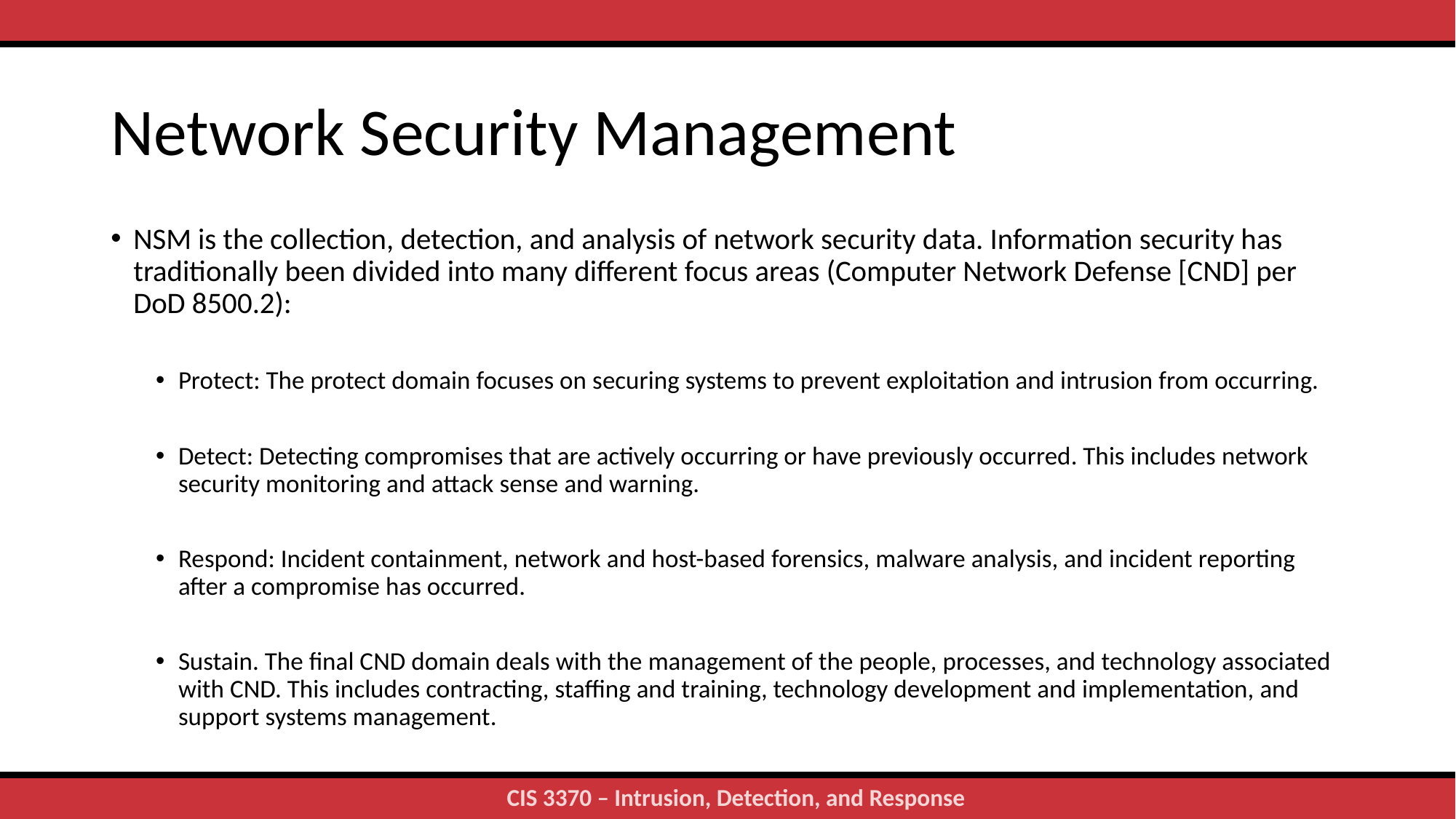

# Network Security Management
NSM is the collection, detection, and analysis of network security data. Information security has traditionally been divided into many different focus areas (Computer Network Defense [CND] per DoD 8500.2):

Protect: The protect domain focuses on securing systems to prevent exploitation and intrusion from occurring.

Detect: Detecting compromises that are actively occurring or have previously occurred. This includes network security monitoring and attack sense and warning.

Respond: Incident containment, network and host-based forensics, malware analysis, and incident reporting after a compromise has occurred.

Sustain. The final CND domain deals with the management of the people, processes, and technology associated with CND. This includes contracting, staffing and training, technology development and implementation, and support systems management.

2
CIS 3370 – Intrusion, Detection, and Response